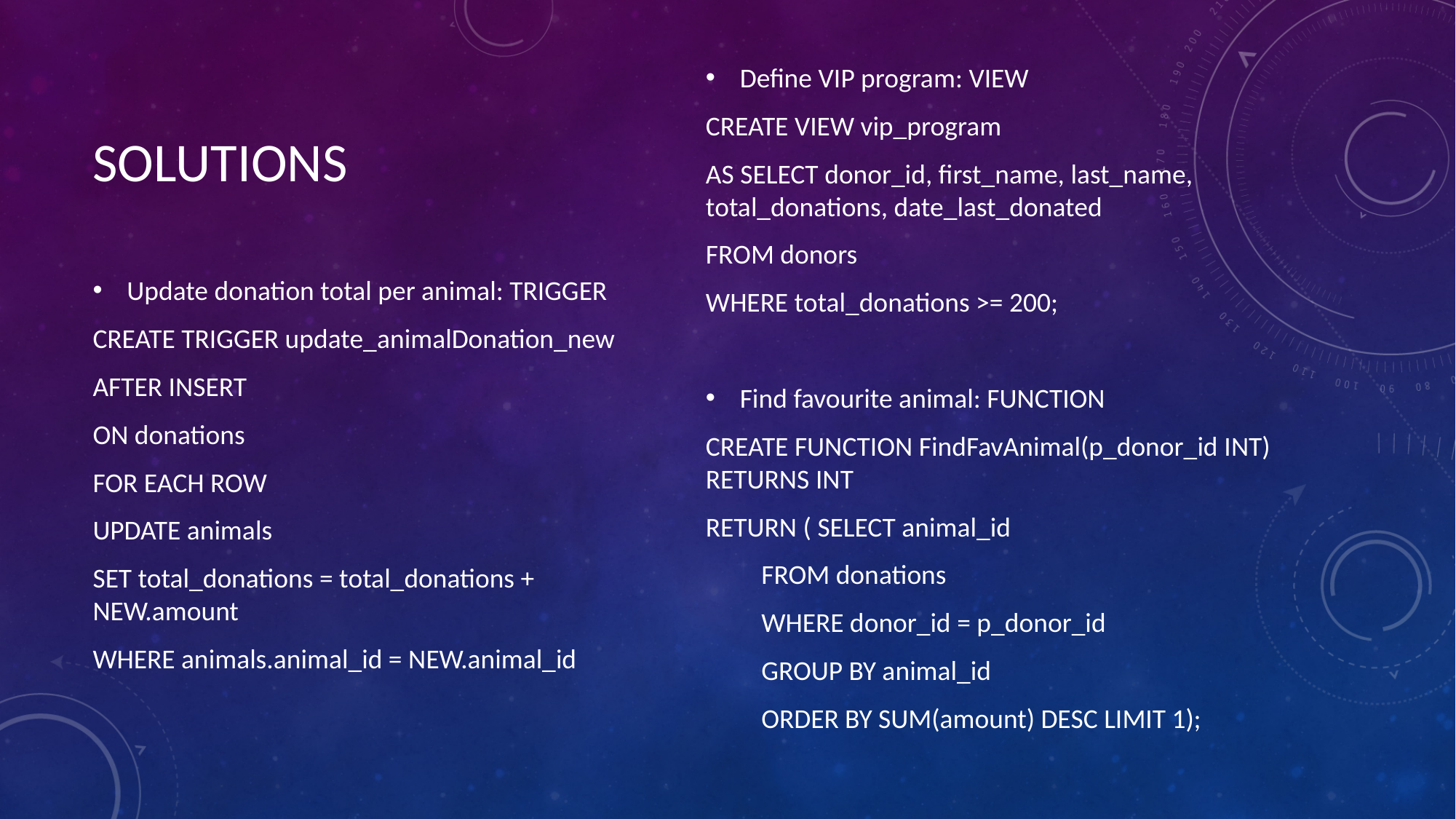

Define VIP program: VIEW
CREATE VIEW vip_program
AS SELECT donor_id, first_name, last_name, total_donations, date_last_donated
FROM donors
WHERE total_donations >= 200;

Find favourite animal: FUNCTION
CREATE FUNCTION FindFavAnimal(p_donor_id INT) RETURNS INT
RETURN ( SELECT animal_id
         FROM donations
         WHERE donor_id = p_donor_id
         GROUP BY animal_id
         ORDER BY SUM(amount) DESC LIMIT 1);
# Solutions
Update donation total per animal: TRIGGER
CREATE TRIGGER update_animalDonation_new
AFTER INSERT
ON donations
FOR EACH ROW
UPDATE animals
SET total_donations = total_donations + NEW.amount
WHERE animals.animal_id = NEW.animal_id